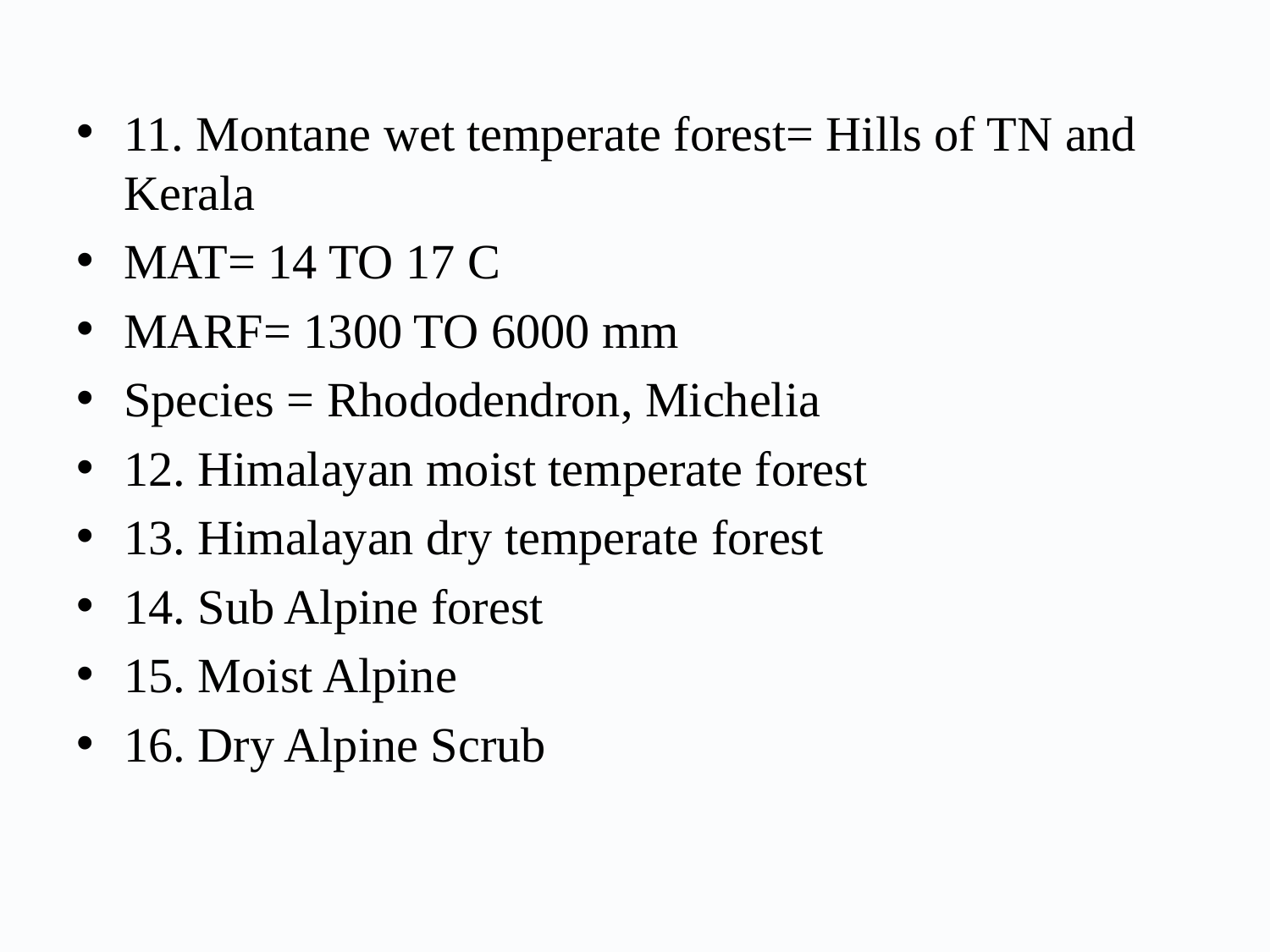

11. Montane wet temperate forest= Hills of TN and Kerala
MAT= 14 TO 17 C
MARF= 1300 TO 6000 mm
Species = Rhododendron, Michelia
12. Himalayan moist temperate forest
13. Himalayan dry temperate forest
14. Sub Alpine forest
15. Moist Alpine
16. Dry Alpine Scrub